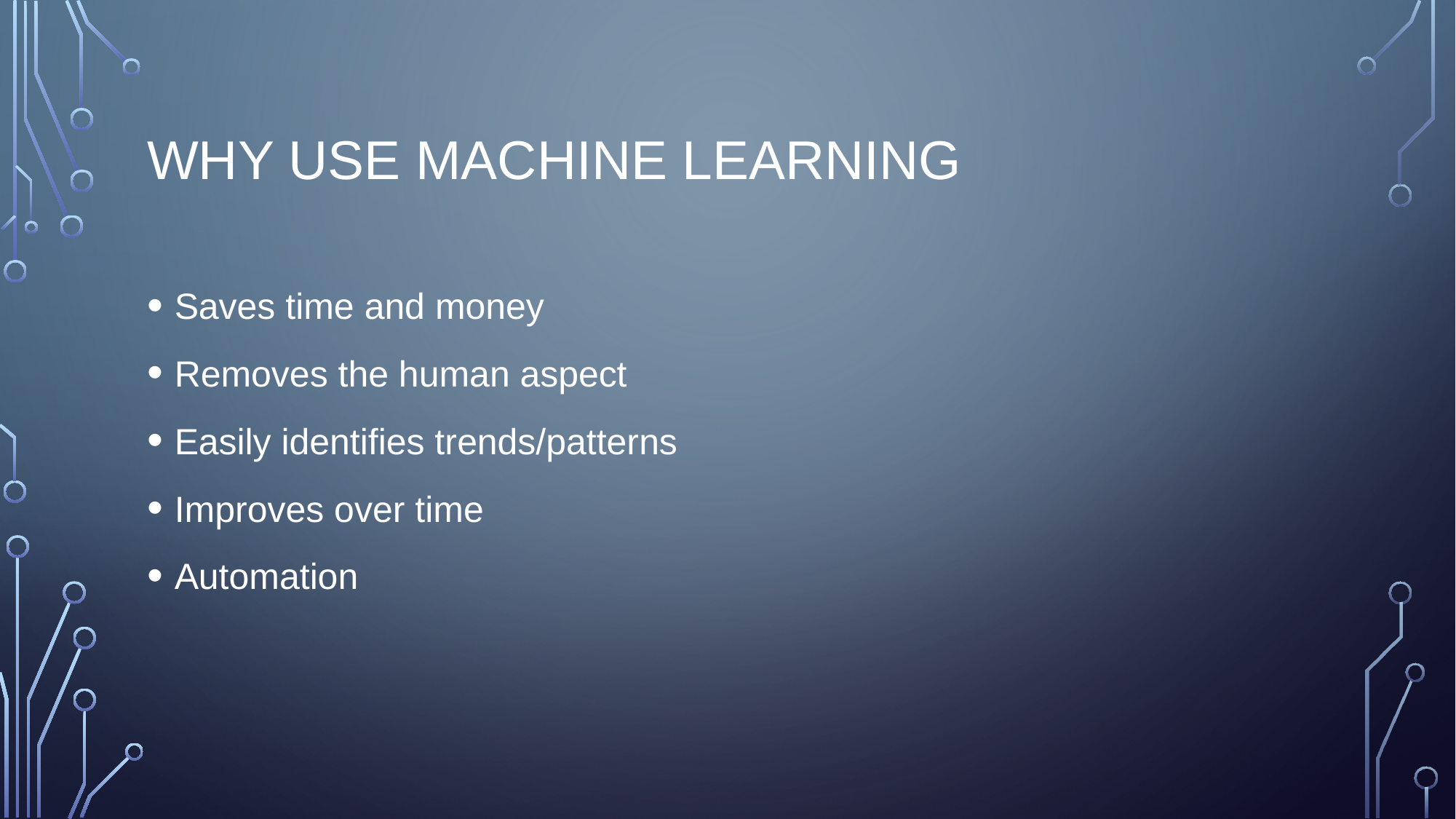

# Why use machine learning
Saves time and money
Removes the human aspect
Easily identifies trends/patterns
Improves over time
Automation